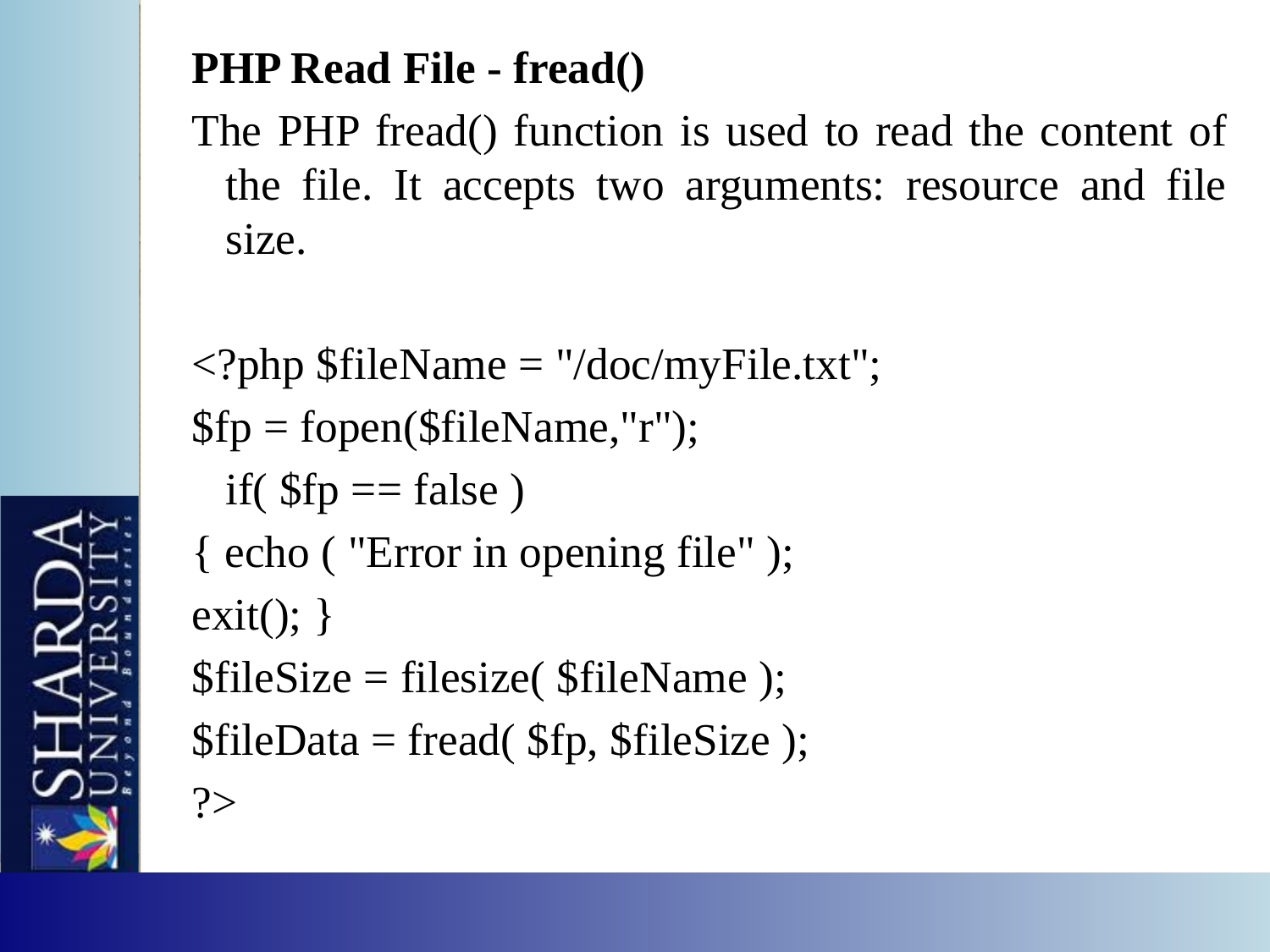

PHP Read File - fread()
The PHP fread() function is used to read the content of the file. It accepts two arguments: resource and file size.

<?php $fileName = "/doc/myFile.txt";
$fp = fopen($fileName,"r");
	if( $fp == false )
{ echo ( "Error in opening file" );
exit(); }
$fileSize = filesize( $fileName );
$fileData = fread( $fp, $fileSize );
?>